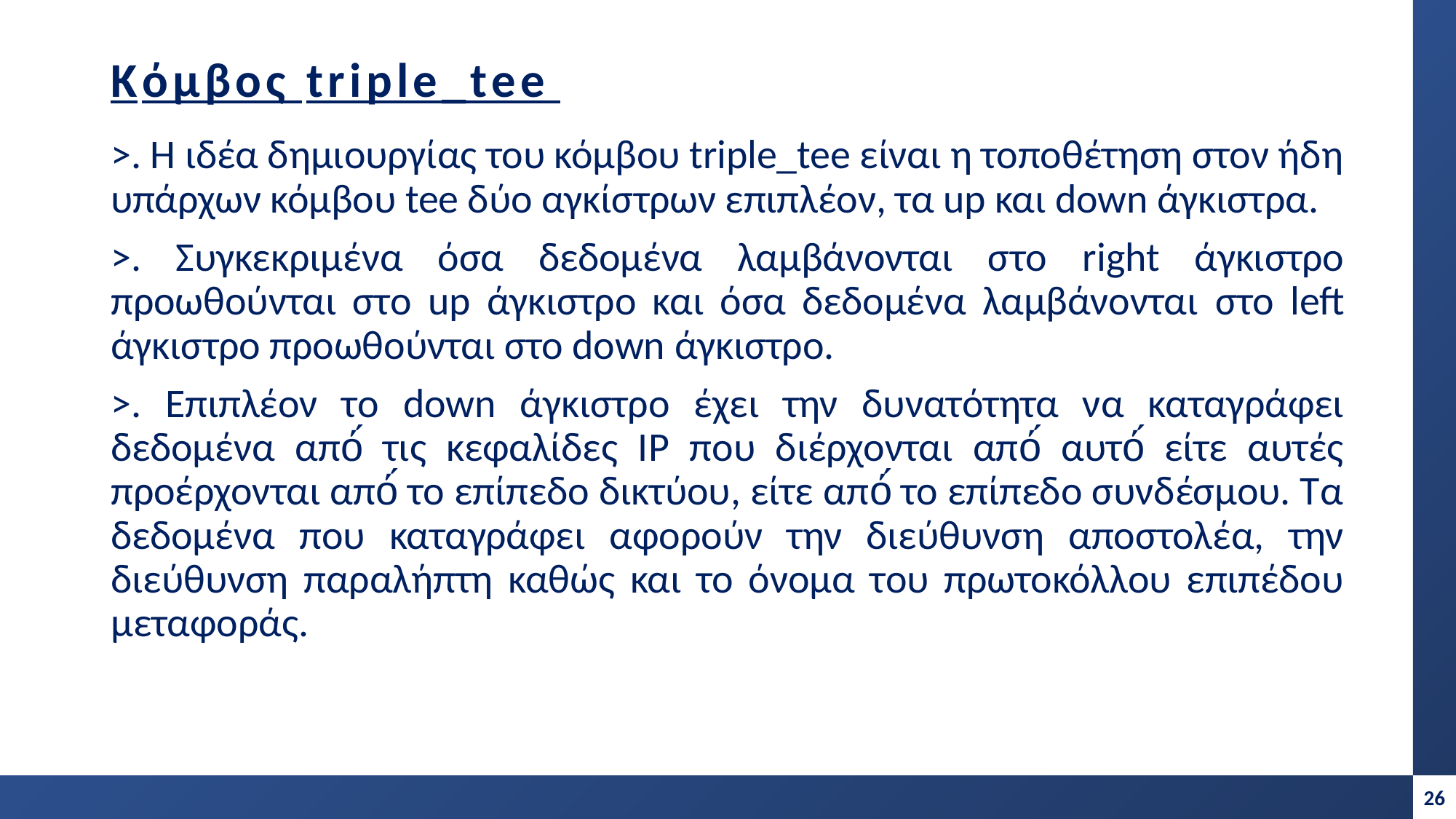

# Kόμβος triple_tee

>. H ιδέα δημιουργίας του κόμβου triple_tee είναι η τοποθέτηση στον ήδη υπάρχων κόμβου tee δύο αγκίστρων επιπλέον, τα up και down άγκιστρα.
>. Συγκεκριμένα όσα δεδομένα λαμβάνονται στο right άγκιστρο προωθούνται στο up άγκιστρο και όσα δεδομένα λαμβάνονται στο left άγκιστρο προωθούνται στο down άγκιστρο.
>. Επιπλέον το down άγκιστρο έχει την δυνατότητα να καταγράφει δεδομένα από́ τις κεφαλίδες ΙP που διέρχονται από́ αυτό́ είτε αυτές προέρχονται από́ το επίπεδο δικτύου, είτε από́ το επίπεδο συνδέσμου. Τα δεδομένα που καταγράφει αφορούν την διεύθυνση αποστολέα, την διεύθυνση παραλήπτη καθώς και το όνομα του πρωτοκόλλου επιπέδου μεταφοράς.

26